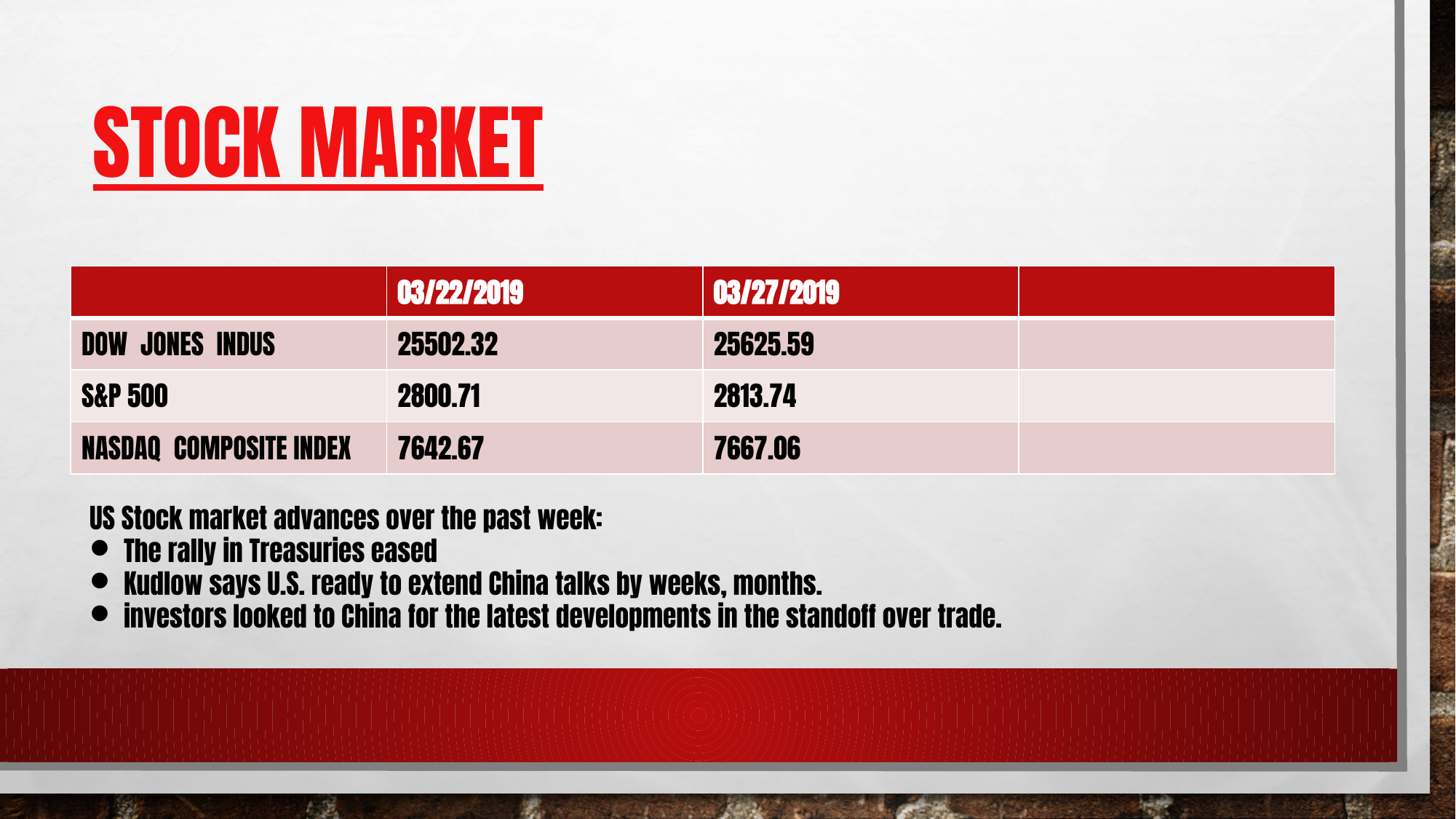

# Stock market
|  | 03/22/2019 | 03/27/2019 |  |
| --- | --- | --- | --- |
| DOW JONES INDUS | 25502.32 | 25625.59 |  |
| S&P 500 | 2800.71 | 2813.74 |  |
| NASDAQ COMPOSITE INDEX | 7642.67 | 7667.06 |  |
US Stock market advances over the past week:
The rally in Treasuries eased
Kudlow says U.S. ready to extend China talks by weeks, months.
investors looked to China for the latest developments in the standoff over trade.